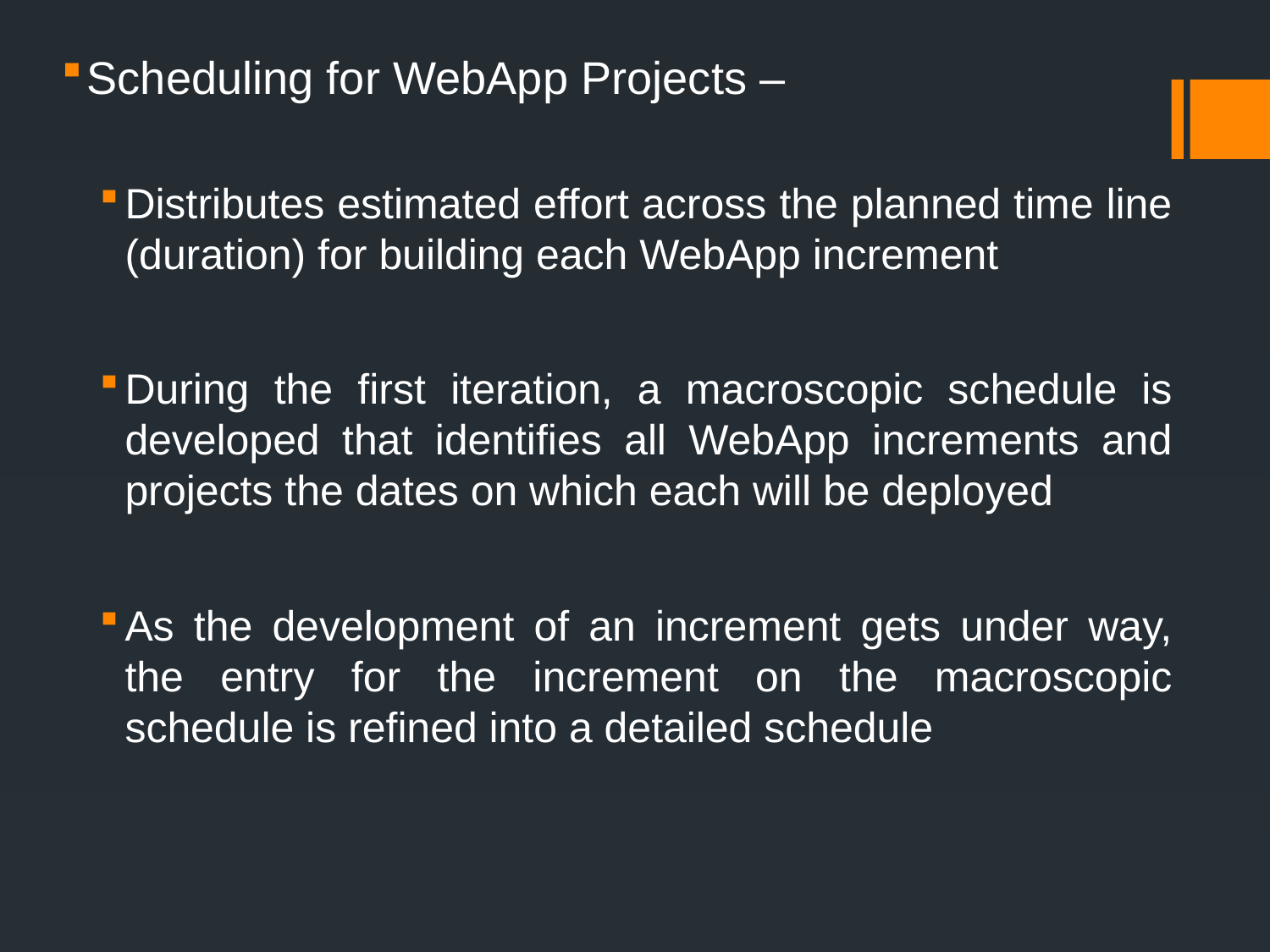

Scheduling for WebApp Projects –

Distributes estimated effort across the planned time line (duration) for building each WebApp increment

During the first iteration, a macroscopic schedule is developed that identifies all WebApp increments and projects the dates on which each will be deployed

As the development of an increment gets under way, the entry for the increment on the macroscopic schedule is refined into a detailed schedule